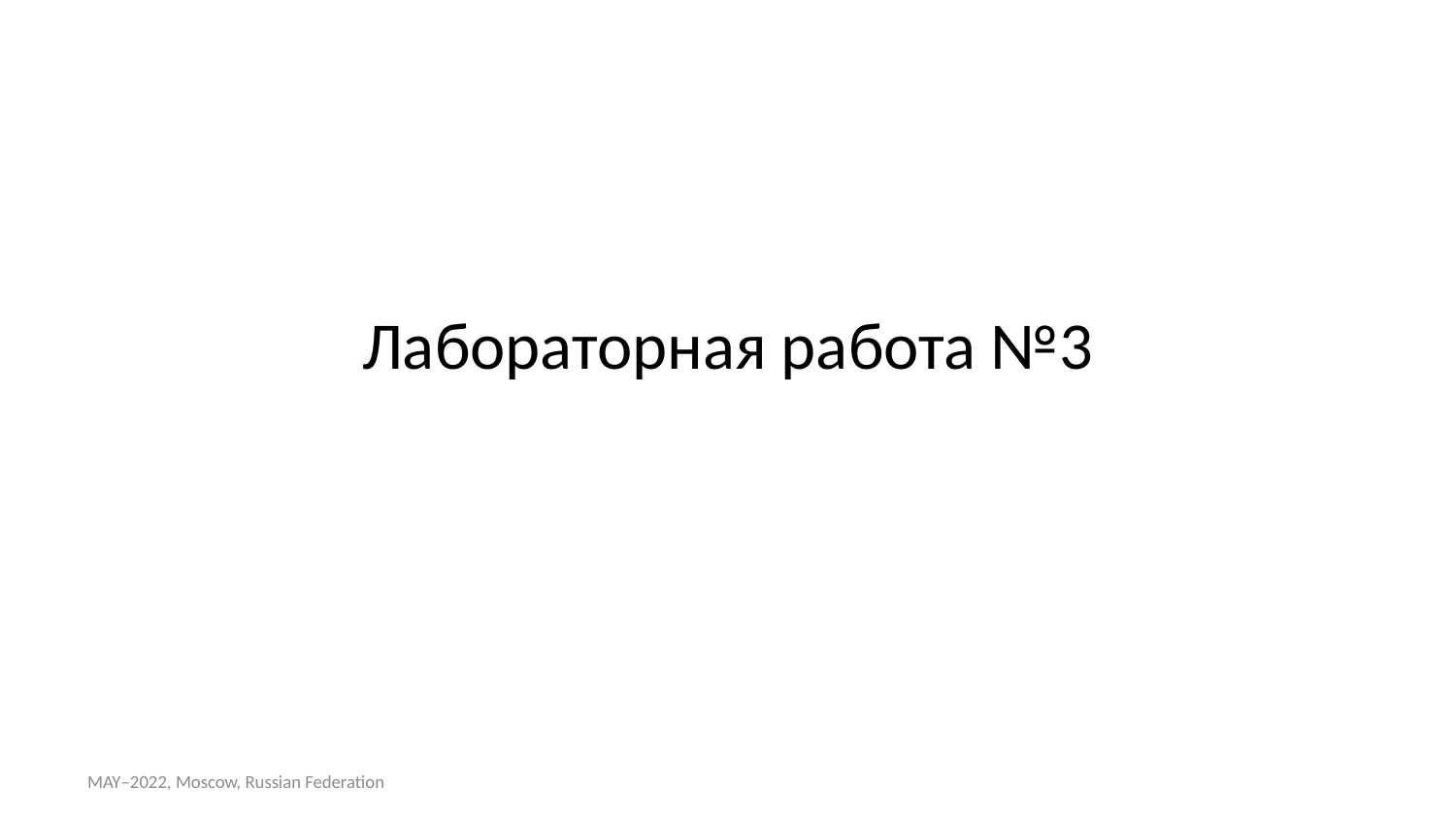

# Лабораторная работа №3

MAY–2022, Moscow, Russian Federation